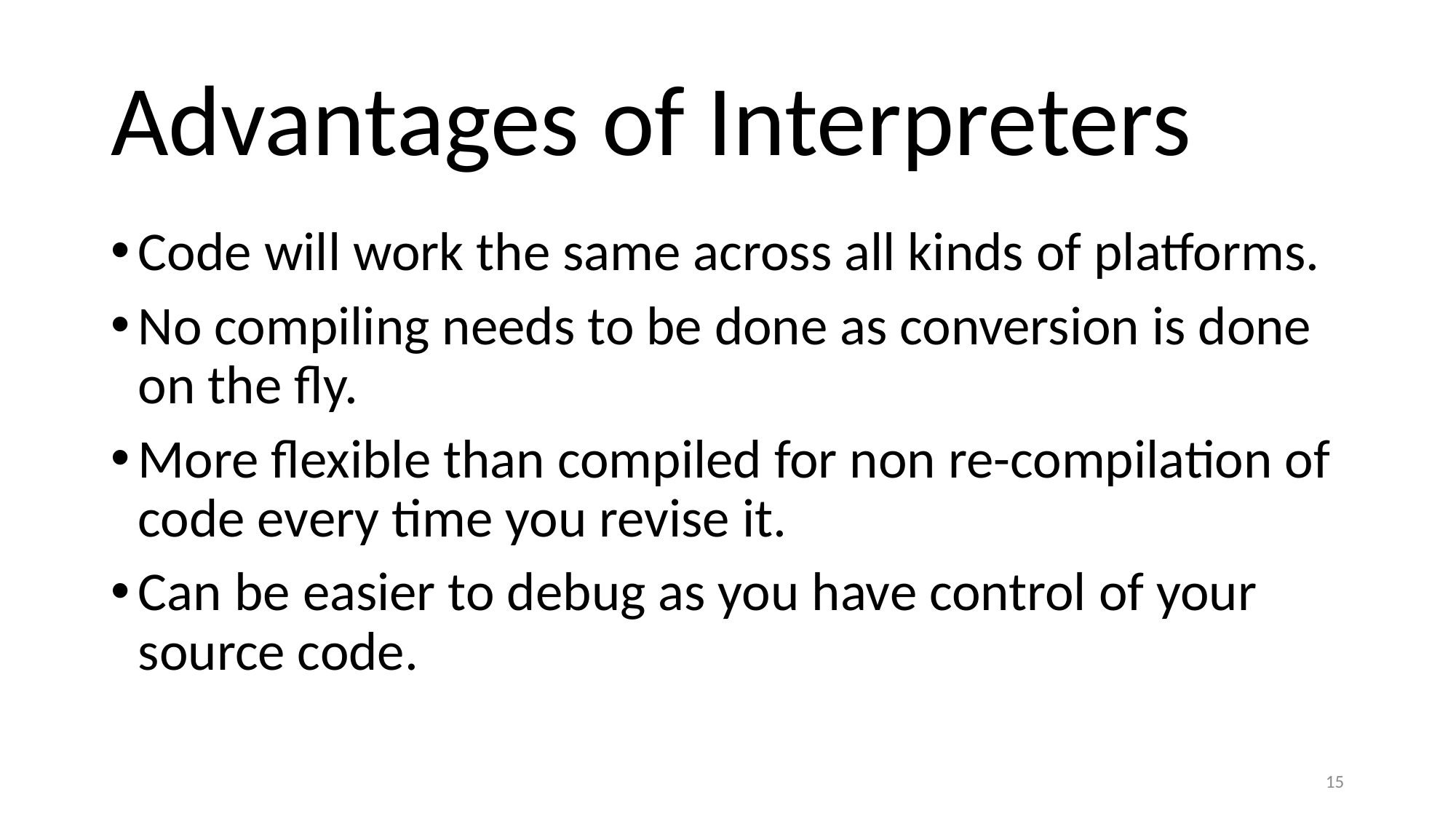

# Advantages of Interpreters
Code will work the same across all kinds of platforms.
No compiling needs to be done as conversion is done on the fly.
More flexible than compiled for non re-compilation of code every time you revise it.
Can be easier to debug as you have control of your source code.
15